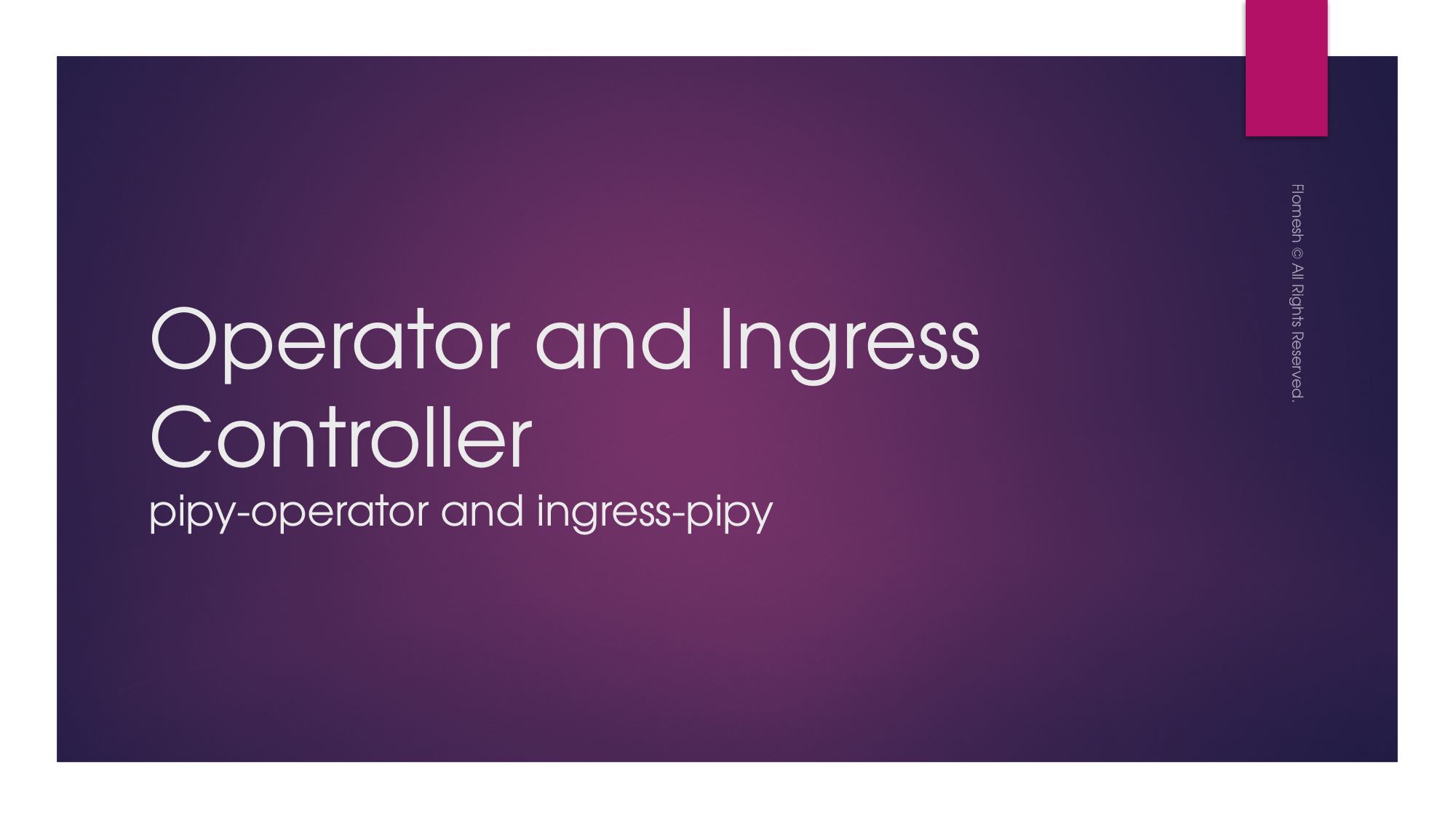

# Operator and Ingress Controller pipy-operator and ingress-pipy
Flomesh © All Rights Reserved.